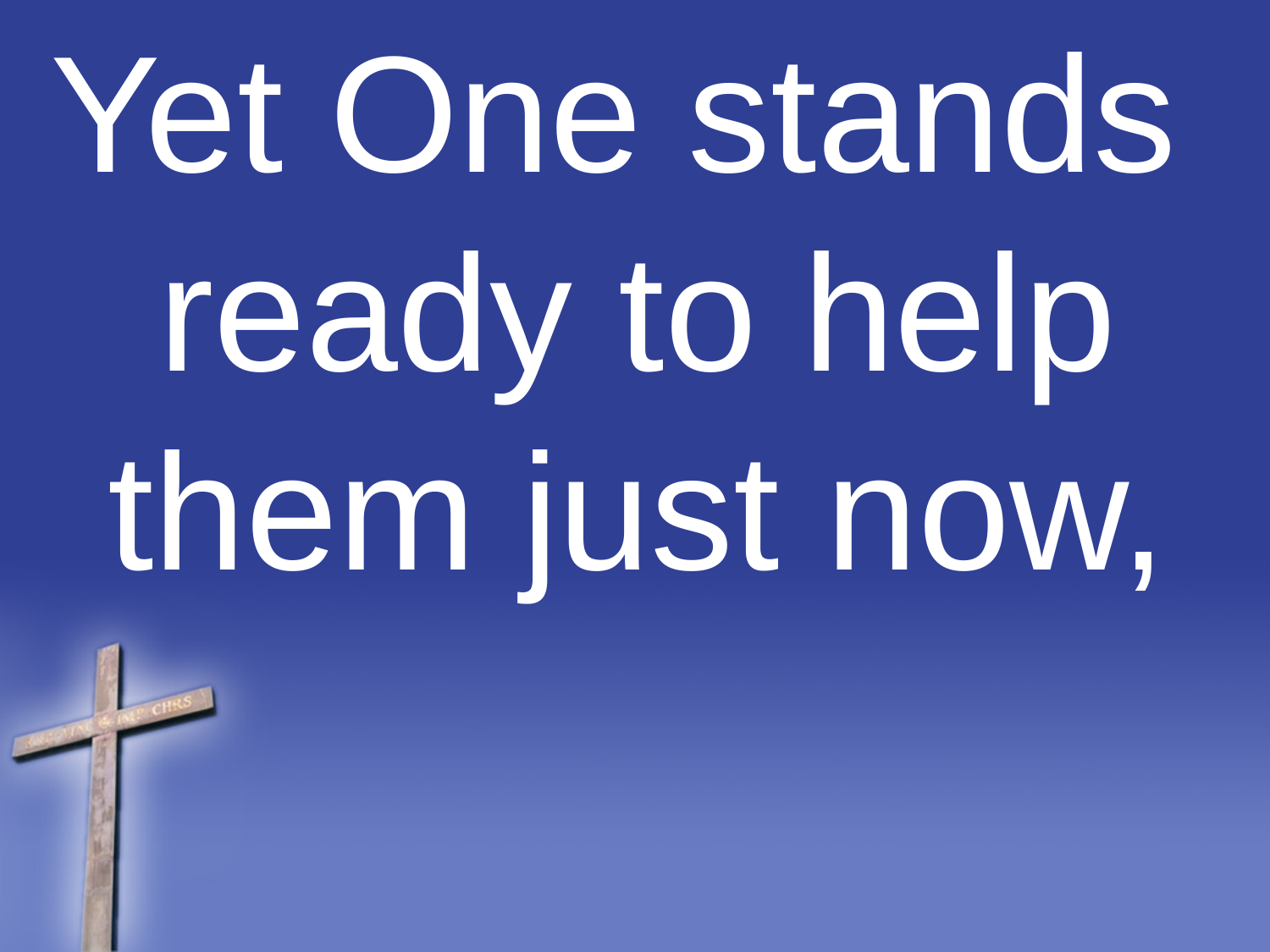

Yet One stands ready to help them just now,